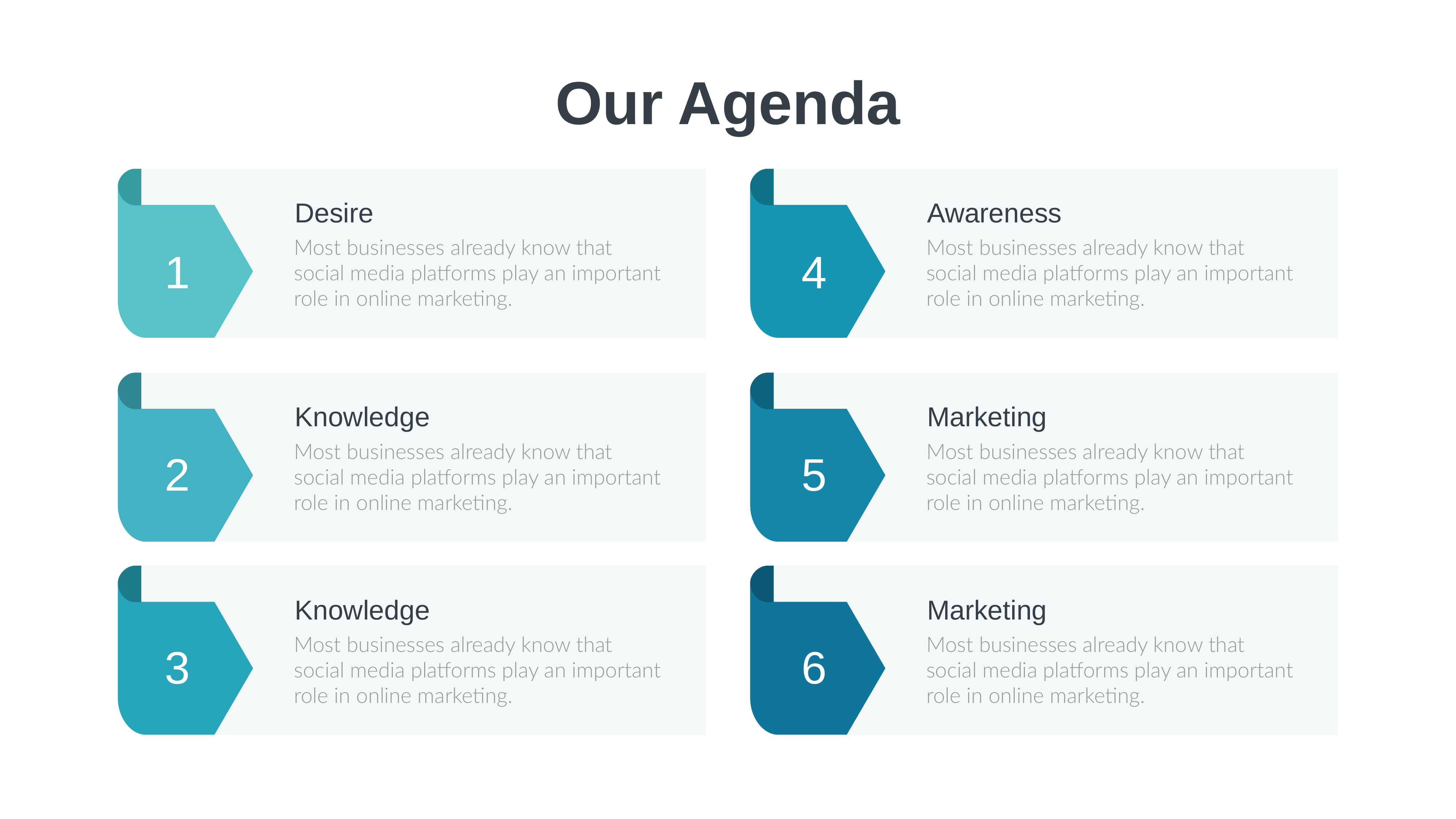

Our Agenda

Desire
Most businesses already know that social media platforms play an important role in online marketing.
Awareness
Most businesses already know that social media platforms play an important role in online marketing.
1
4

Knowledge
Most businesses already know that social media platforms play an important role in online marketing.
Marketing
Most businesses already know that social media platforms play an important role in online marketing.
2
5

Knowledge
Most businesses already know that social media platforms play an important role in online marketing.
Marketing
Most businesses already know that social media platforms play an important role in online marketing.
3
6